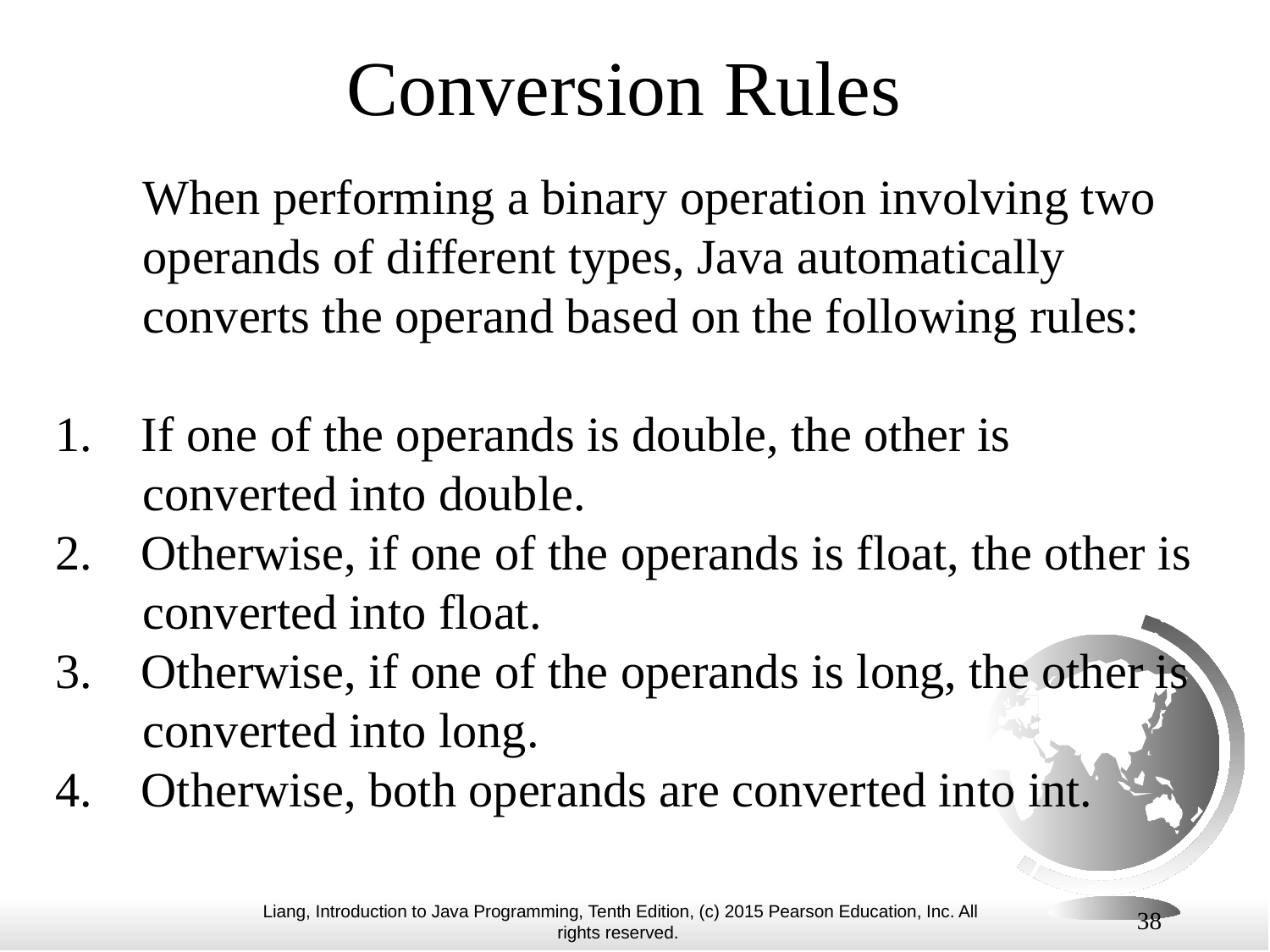

# Conversion Rules
	When performing a binary operation involving two operands of different types, Java automatically converts the operand based on the following rules:

1.    If one of the operands is double, the other is converted into double.
2.    Otherwise, if one of the operands is float, the other is converted into float.
3.    Otherwise, if one of the operands is long, the other is converted into long.
4.    Otherwise, both operands are converted into int.
38